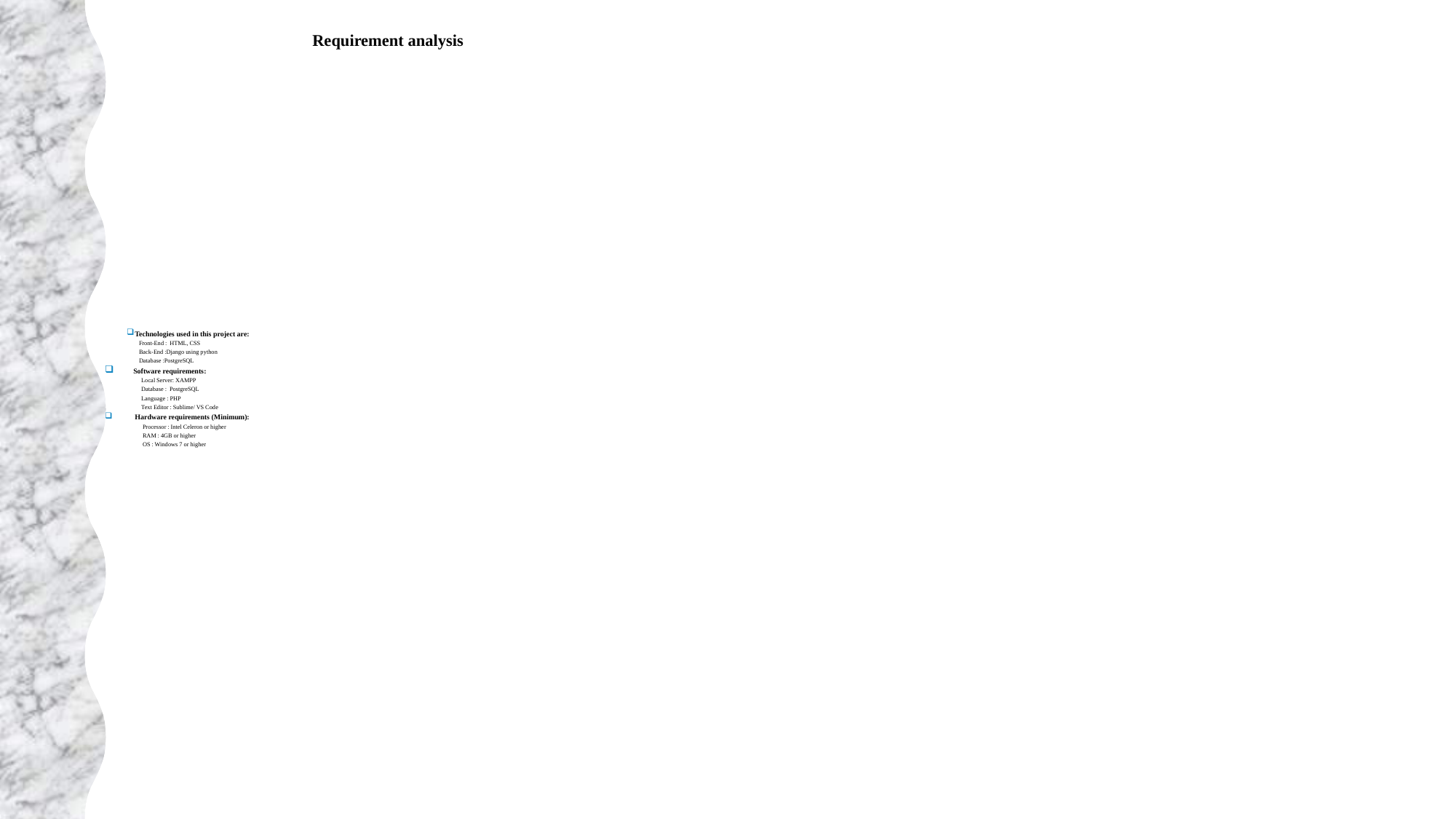

# Requirement analysis

 Technologies used in this project are:
 Front-End :  HTML, CSS
 Back-End :Django using python
 Database :PostgreSQL
Software requirements:
          Local Server: XAMPP
          Database :  PostgreSQL
          Language : PHP
          Text Editor : Sublime/ VS Code
 Hardware requirements (Minimum):
           Processor : Intel Celeron or higher
           RAM : 4GB or higher
           OS : Windows 7 or higher